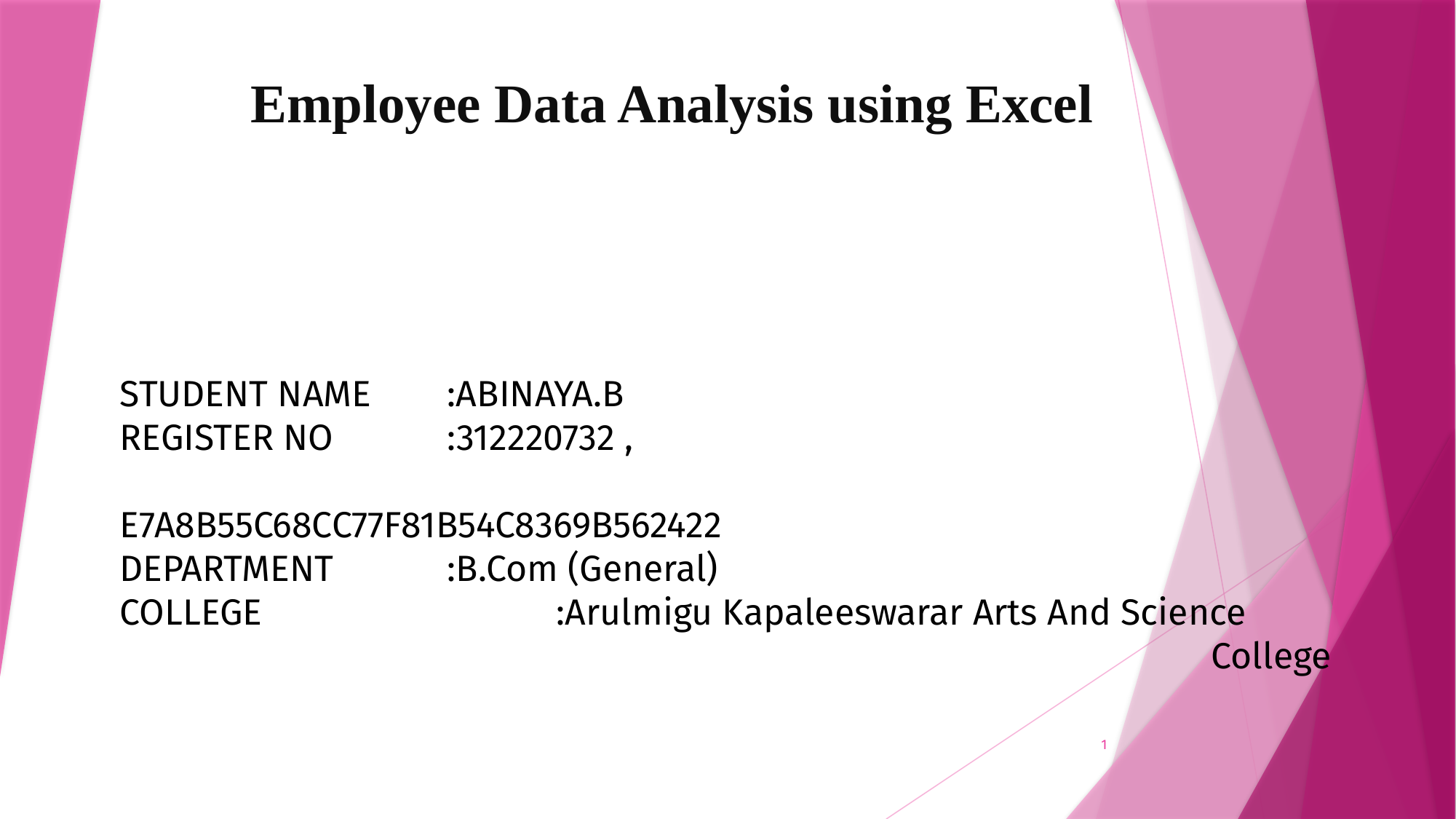

# Employee Data Analysis using Excel
STUDENT NAME	:ABINAYA.B
REGISTER NO		:312220732 , 									     									E7A8B55C68CC77F81B54C8369B562422
DEPARTMENT		:B.Com (General)
COLLEGE			:Arulmigu Kapaleeswarar Arts And Science 					                     					College

1